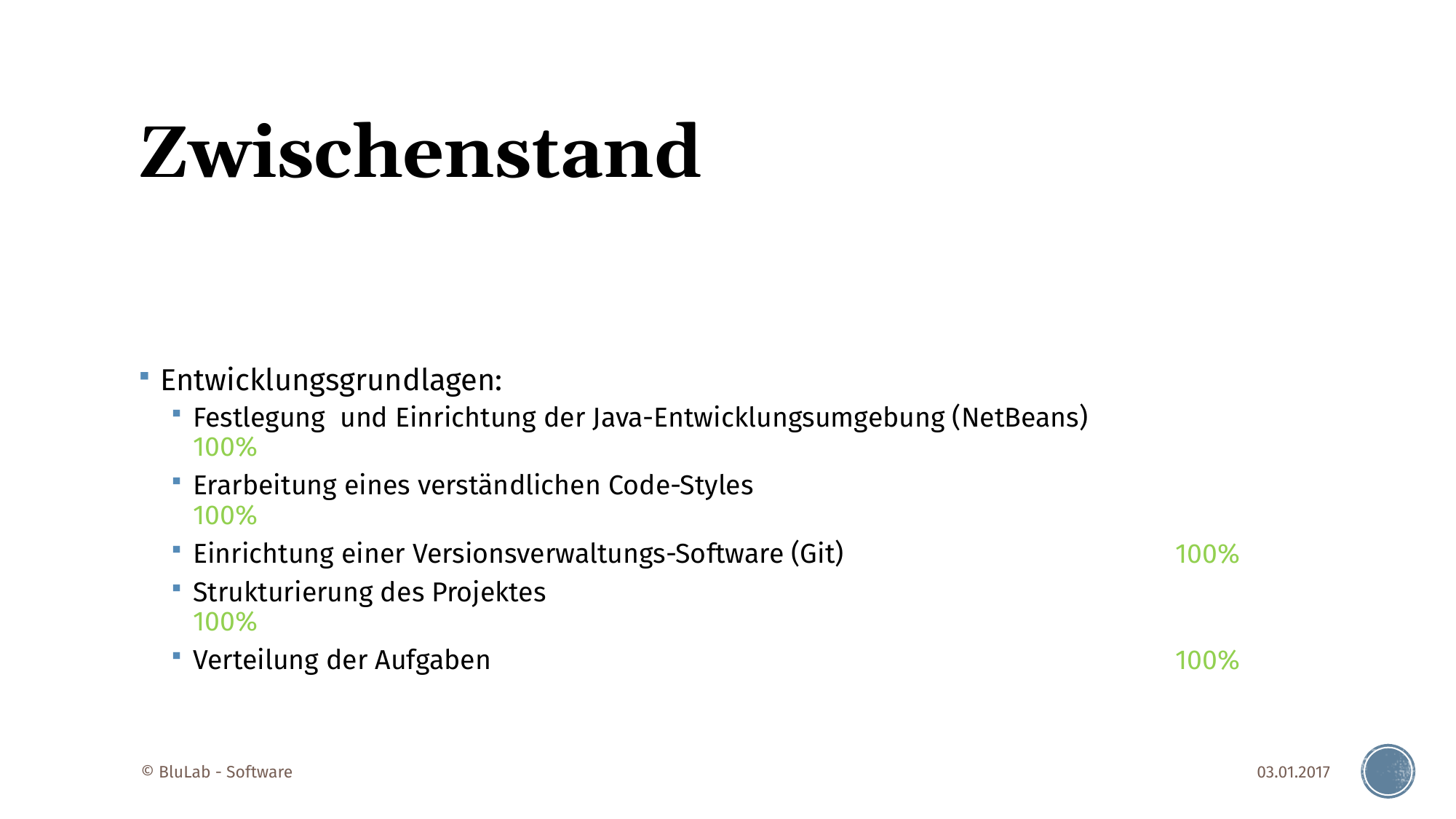

# Zwischenstand

Entwicklungsgrundlagen:
Festlegung  und Einrichtung der Java-Entwicklungsumgebung (NetBeans) 		100%
Erarbeitung eines verständlichen Code-Styles					100%
Einrichtung einer Versionsverwaltungs-Software (Git)				100%
Strukturierung des Projektes							100%
Verteilung der Aufgaben							100%

© BluLab - Software
03.01.2017